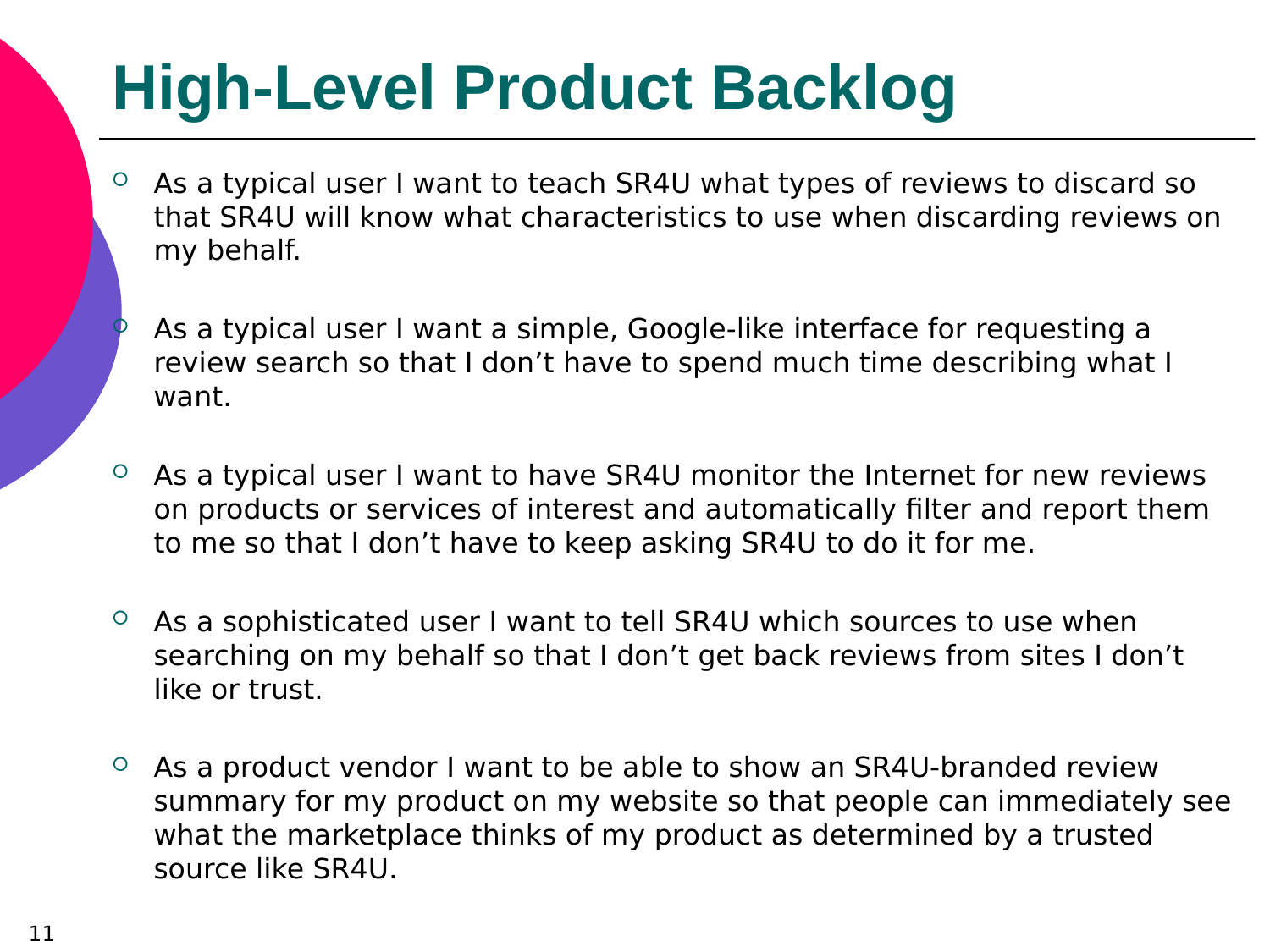

# High-Level Product Backlog
As a typical user I want to teach SR4U what types of reviews to discard so that SR4U will know what characteristics to use when discarding reviews on my behalf.

As a typical user I want a simple, Google-like interface for requesting a review search so that I don’t have to spend much time describing what I want.

As a typical user I want to have SR4U monitor the Internet for new reviews on products or services of interest and automatically filter and report them to me so that I don’t have to keep asking SR4U to do it for me.

As a sophisticated user I want to tell SR4U which sources to use when searching on my behalf so that I don’t get back reviews from sites I don’t like or trust.

As a product vendor I want to be able to show an SR4U-branded review summary for my product on my website so that people can immediately see what the marketplace thinks of my product as determined by a trusted source like SR4U.
11